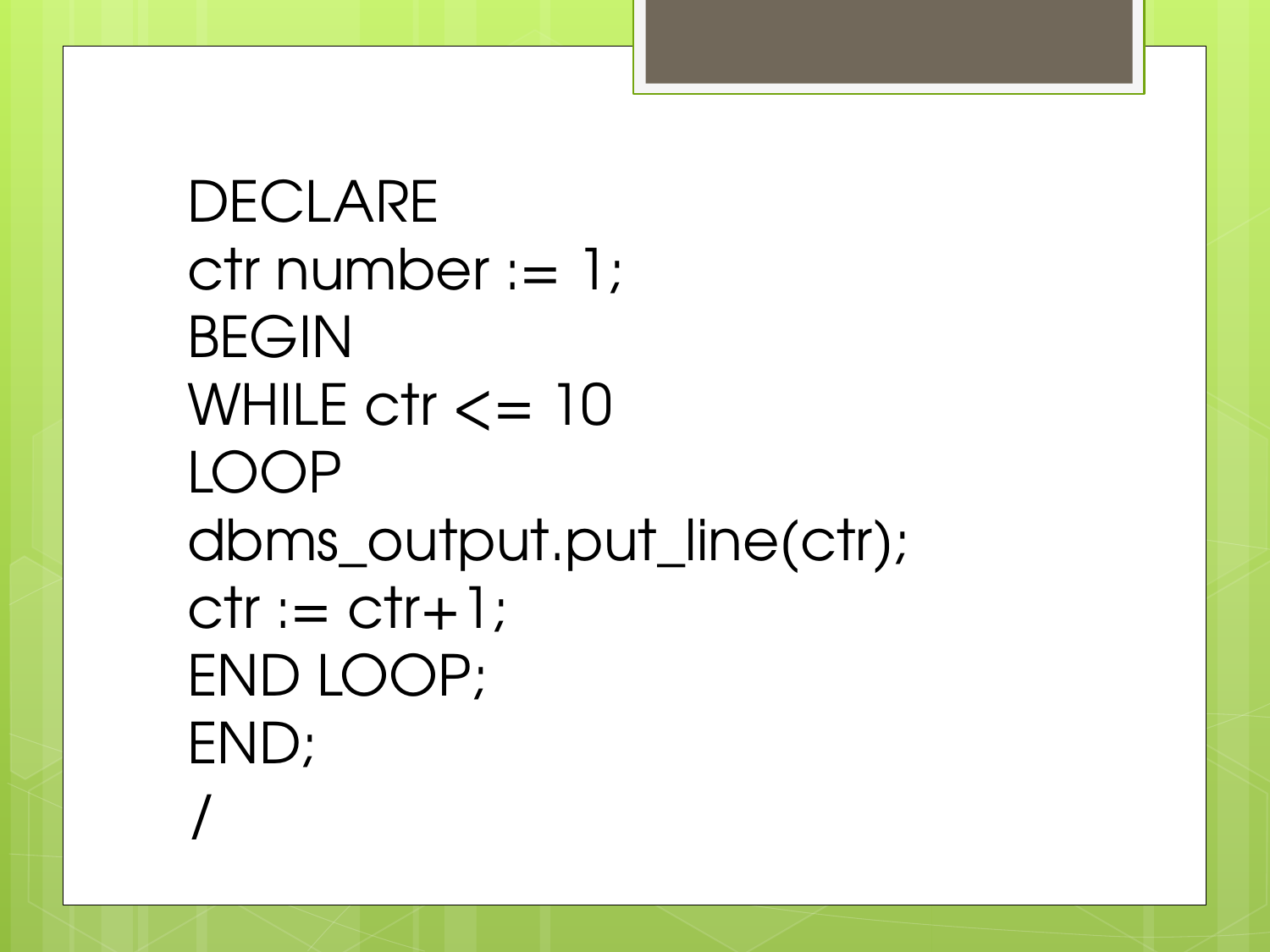

DECLARE
ctr number := 1;
BEGIN
WHILE ctr <= 10
LOOP
dbms_output.put_line(ctr);
ctr := ctr+1;
END LOOP;
END;
/